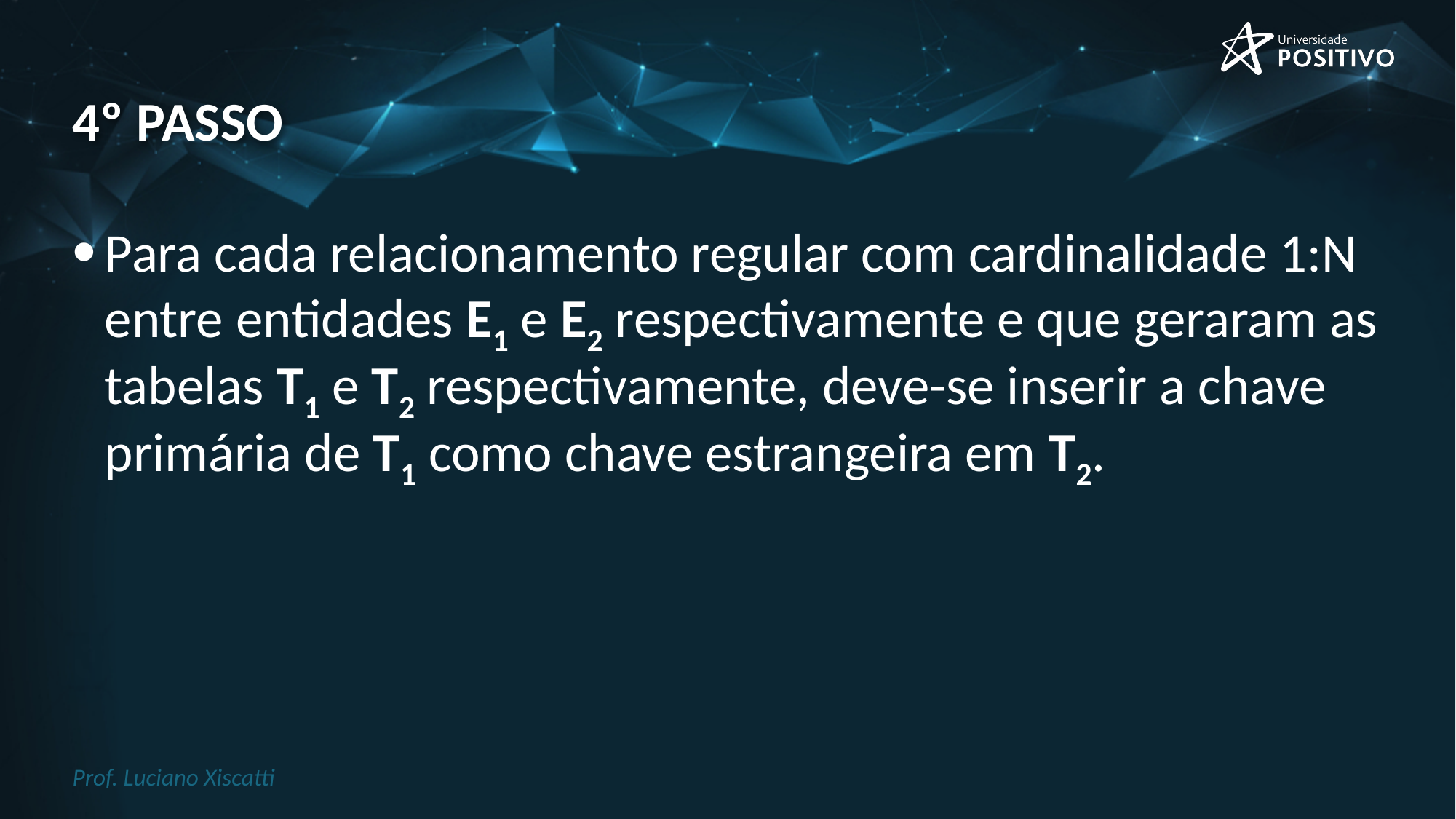

# 4º passo
Para cada relacionamento regular com cardinalidade 1:N entre entidades E1 e E2 respectivamente e que geraram as tabelas T1 e T2 respectivamente, deve-se inserir a chave primária de T1 como chave estrangeira em T2.